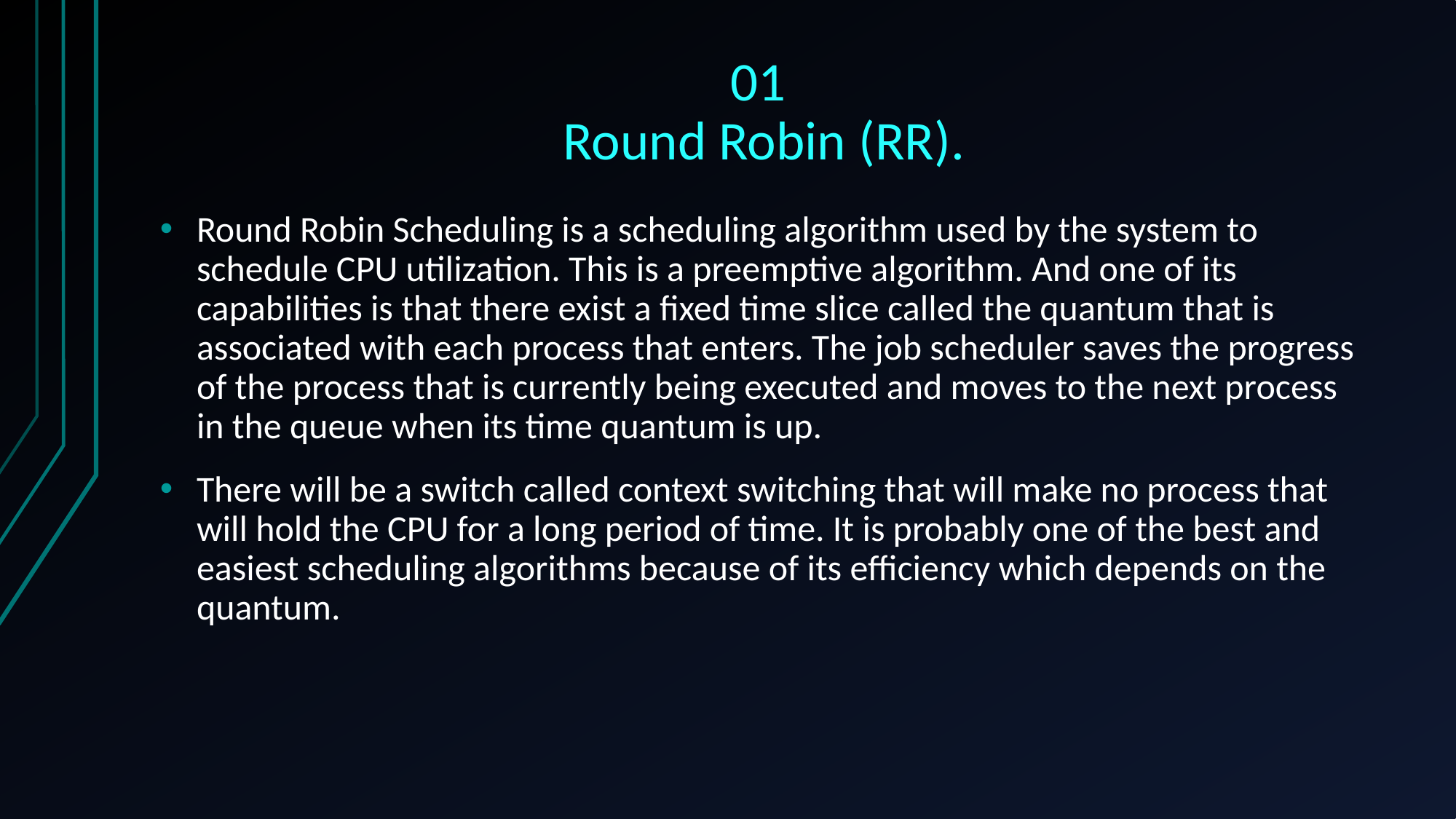

# 01 Round Robin (RR).
Round Robin Scheduling is a scheduling algorithm used by the system to schedule CPU utilization. This is a preemptive algorithm. And one of its capabilities is that there exist a fixed time slice called the quantum that is associated with each process that enters. The job scheduler saves the progress of the process that is currently being executed and moves to the next process in the queue when its time quantum is up.
There will be a switch called context switching that will make no process that will hold the CPU for a long period of time. It is probably one of the best and easiest scheduling algorithms because of its efficiency which depends on the quantum.